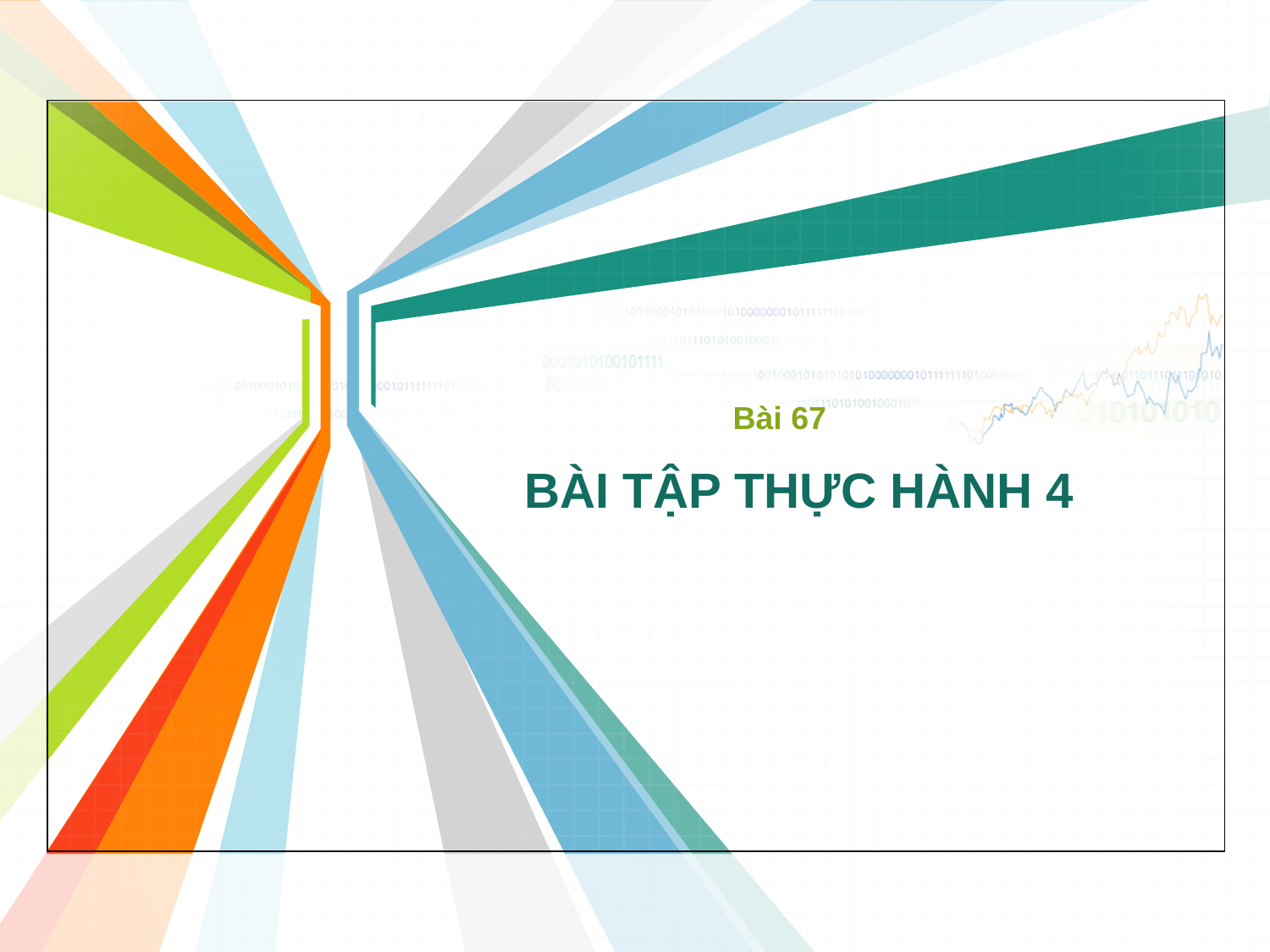

Bài 67
# BÀI TẬP THỰC HÀNH 4